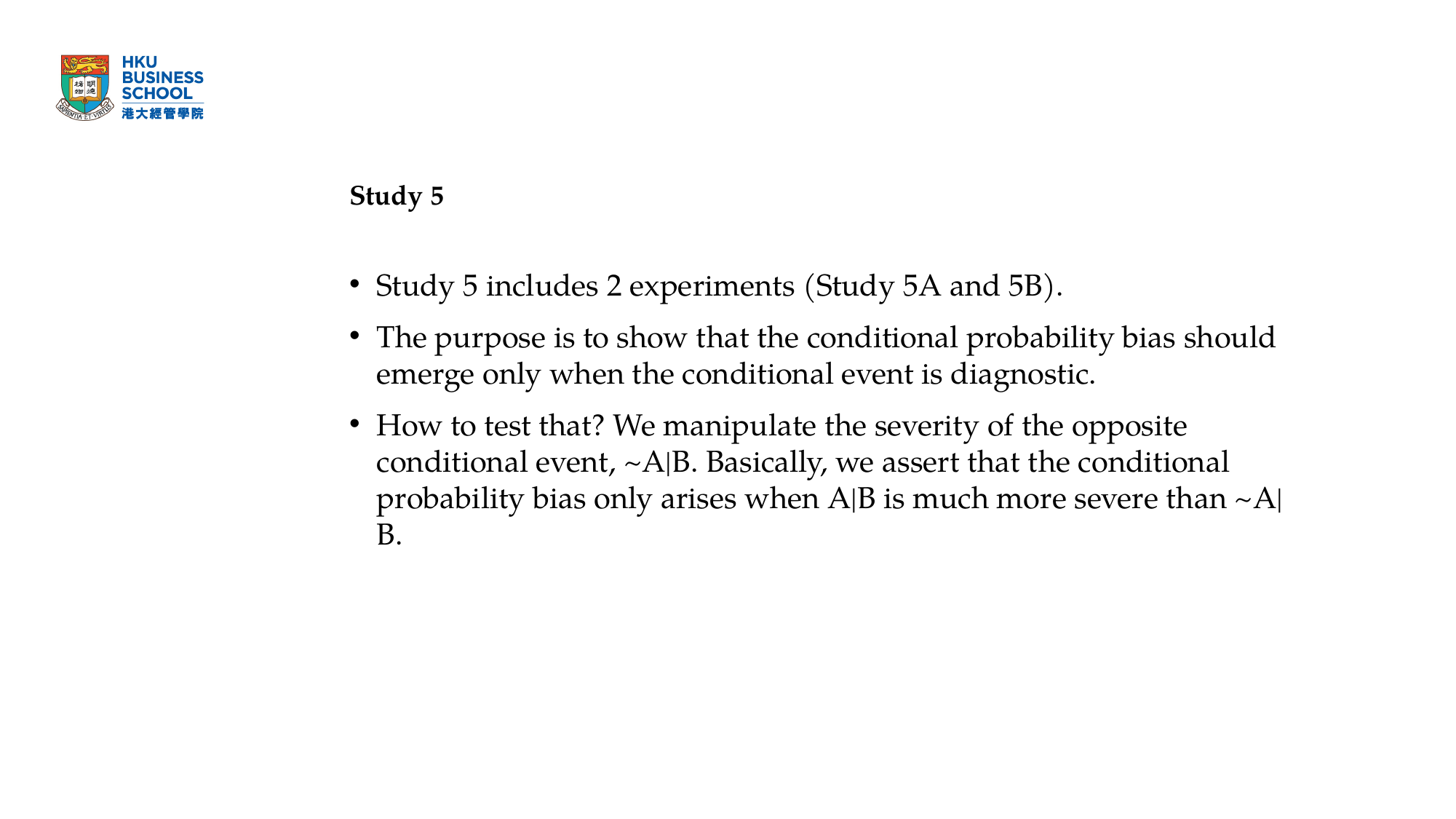

# Study 5
Study 5 includes 2 experiments (Study 5A and 5B).
The purpose is to show that the conditional probability bias should emerge only when the conditional event is diagnostic.
How to test that? We manipulate the severity of the opposite conditional event, ~A|B. Basically, we assert that the conditional probability bias only arises when A|B is much more severe than ~A|B.